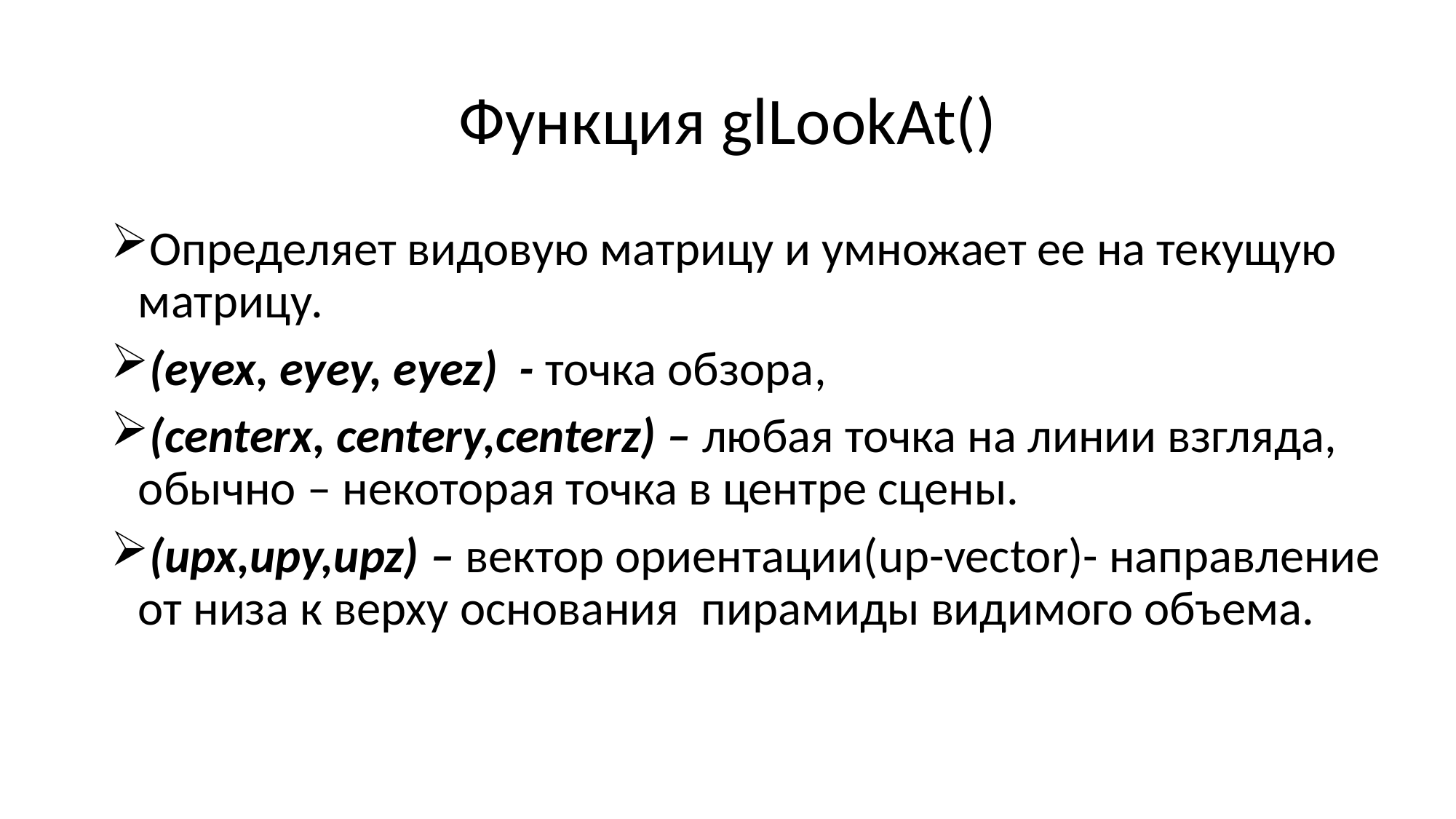

# Функция glLookAt()
Определяет видовую матрицу и умножает ее на текущую матрицу.
(eyex, eyey, eyez)  - точка обзора,
(centerx, centery,centerz) – любая точка на линии взгляда, обычно – некоторая точка в центре сцены.
(upx,upy,upz) – вектор ориентации(up-vector)- направление от низа к верху основания  пирамиды видимого объема.